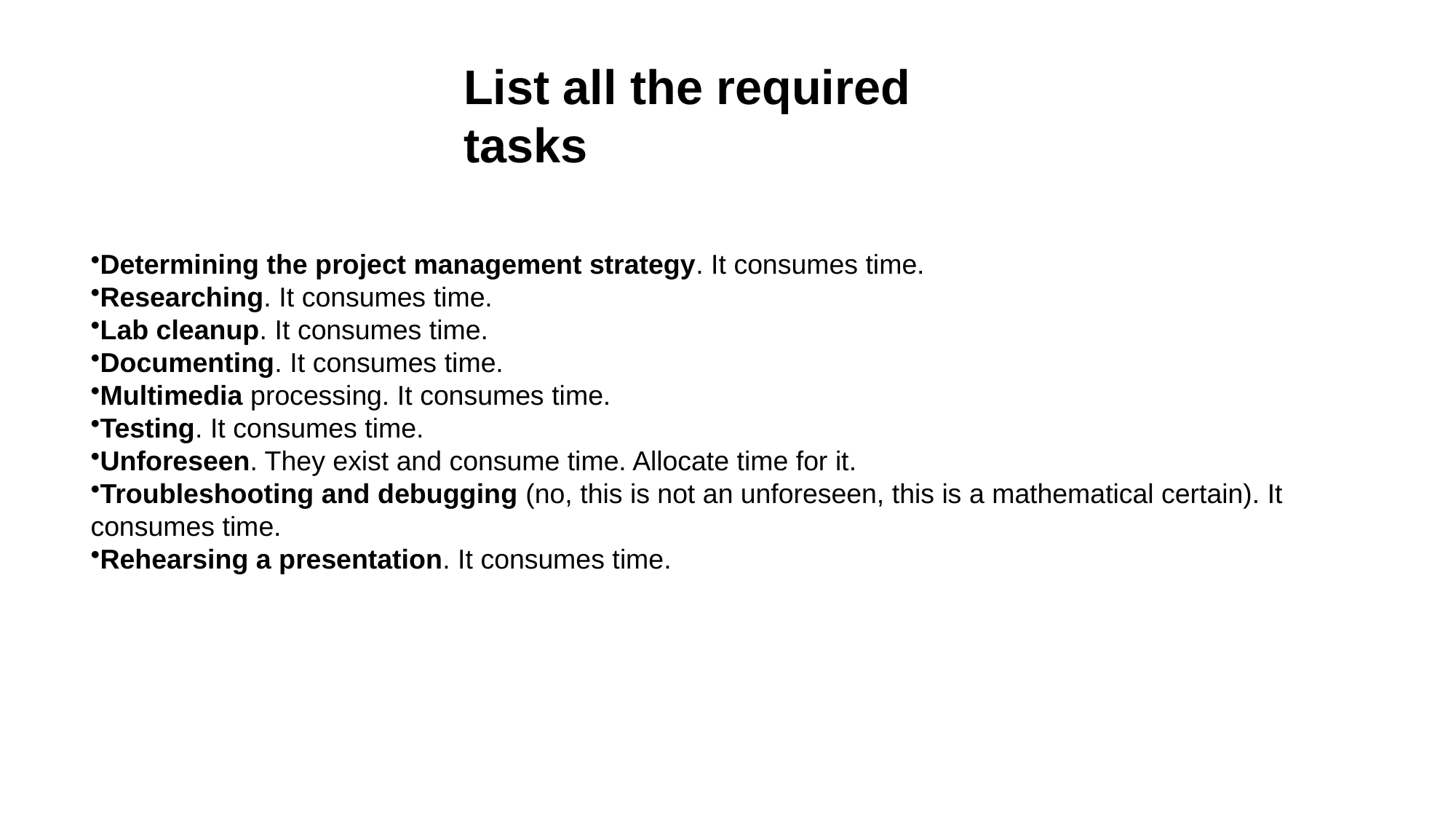

List all the required tasks

Determining the project management strategy. It consumes time.
Researching. It consumes time.
Lab cleanup. It consumes time.
Documenting. It consumes time.
Multimedia processing. It consumes time.
Testing. It consumes time.
Unforeseen. They exist and consume time. Allocate time for it.
Troubleshooting and debugging (no, this is not an unforeseen, this is a mathematical certain). It consumes time.
Rehearsing a presentation. It consumes time.